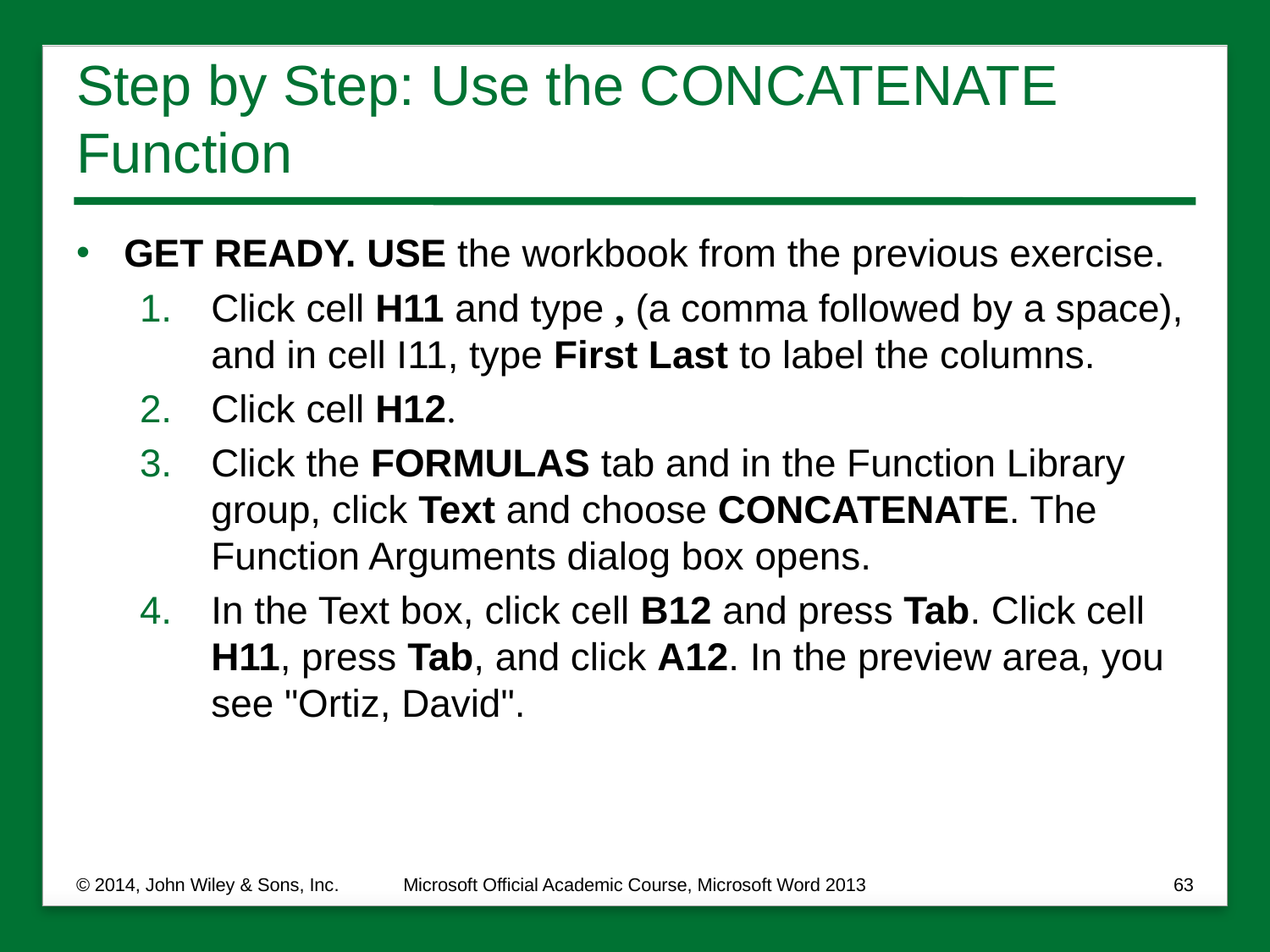

# Step by Step: Use the CONCATENATE Function
GET READY. USE the workbook from the previous exercise.
Click cell H11 and type , (a comma followed by a space), and in cell I11, type First Last to label the columns.
Click cell H12.
Click the FORMULAS tab and in the Function Library group, click Text and choose CONCATENATE. The Function Arguments dialog box opens.
In the Text box, click cell B12 and press Tab. Click cell H11, press Tab, and click A12. In the preview area, you see "Ortiz, David".
© 2014, John Wiley & Sons, Inc.
Microsoft Official Academic Course, Microsoft Word 2013
63